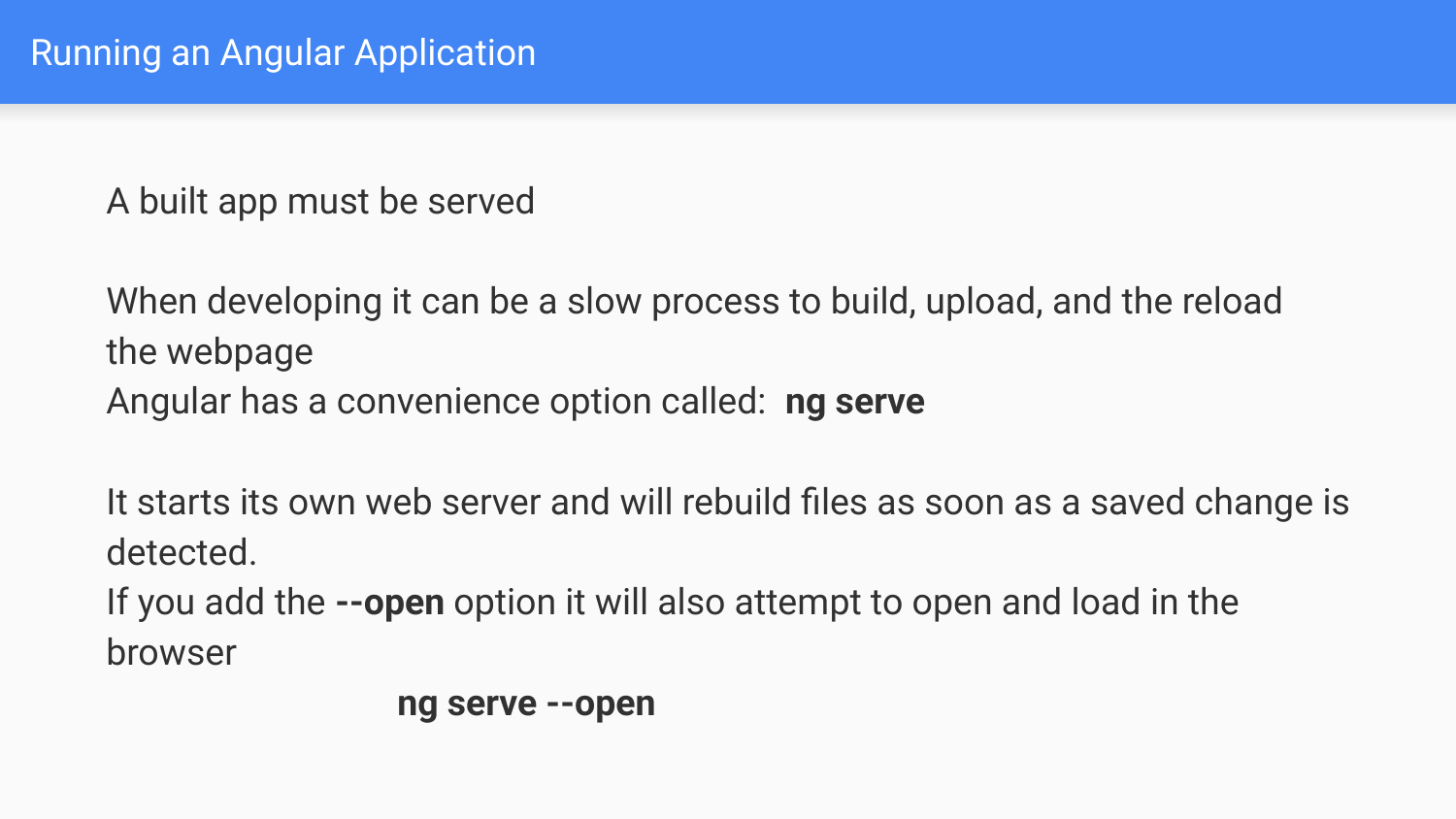

# Running an Angular Application
A built app must be served

When developing it can be a slow process to build, upload, and the reload
the webpage
Angular has a convenience option called:  ng serve

It starts its own web server and will rebuild files as soon as a saved change is detected.
If you add the --open option it will also attempt to open and load in the browser
		ng serve --open